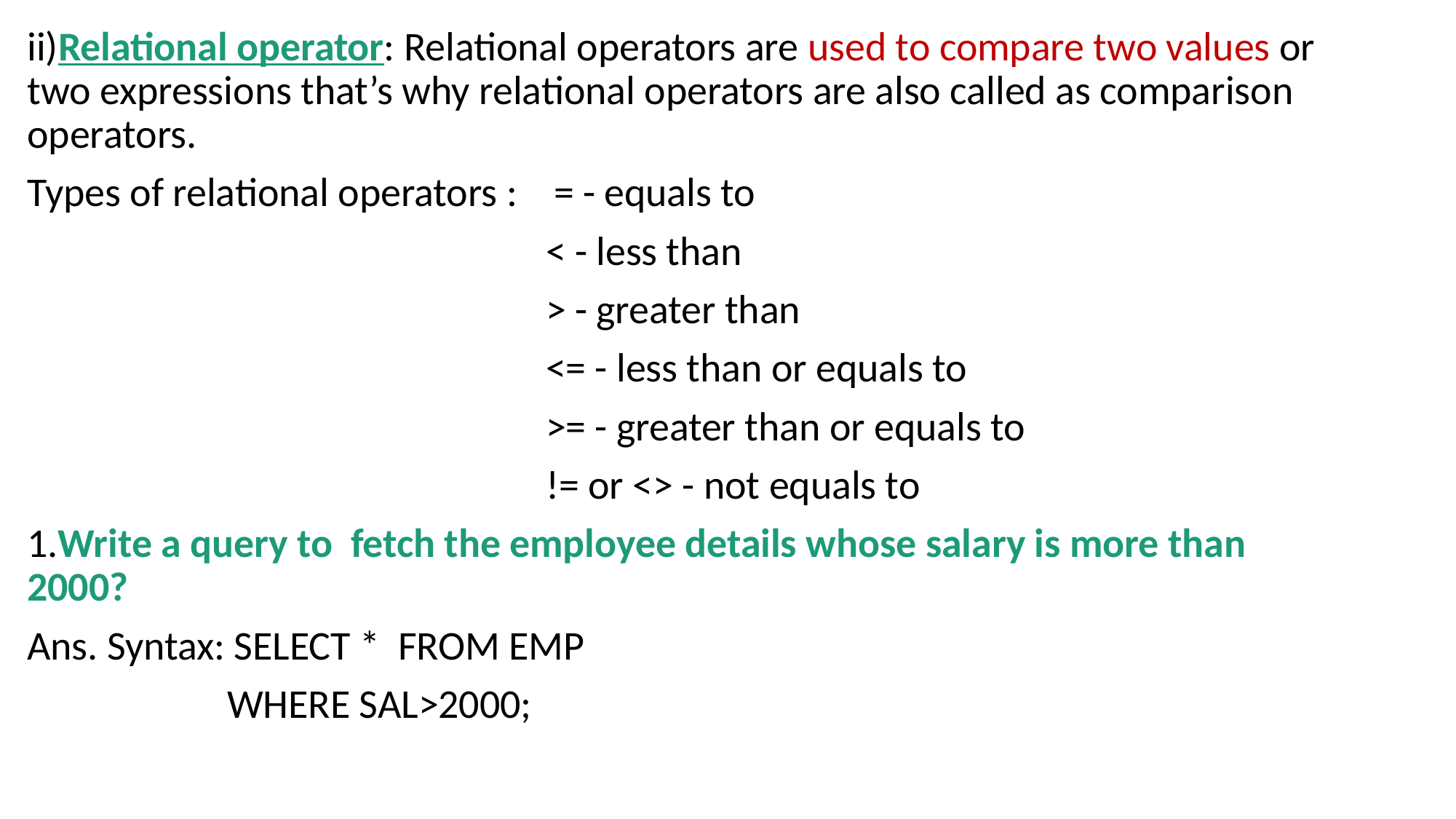

ii)Relational operator: Relational operators are used to compare two values or two expressions that’s why relational operators are also called as comparison operators.
Types of relational operators :    = - equals to
                                                         < - less than
                                                         > - greater than
                                                         <= - less than or equals to
                                                         >= - greater than or equals to
                                                         != or <> - not equals to
1.Write a query to  fetch the employee details whose salary is more than 2000?
Ans. Syntax: SELECT *  FROM EMP
                      WHERE SAL>2000;